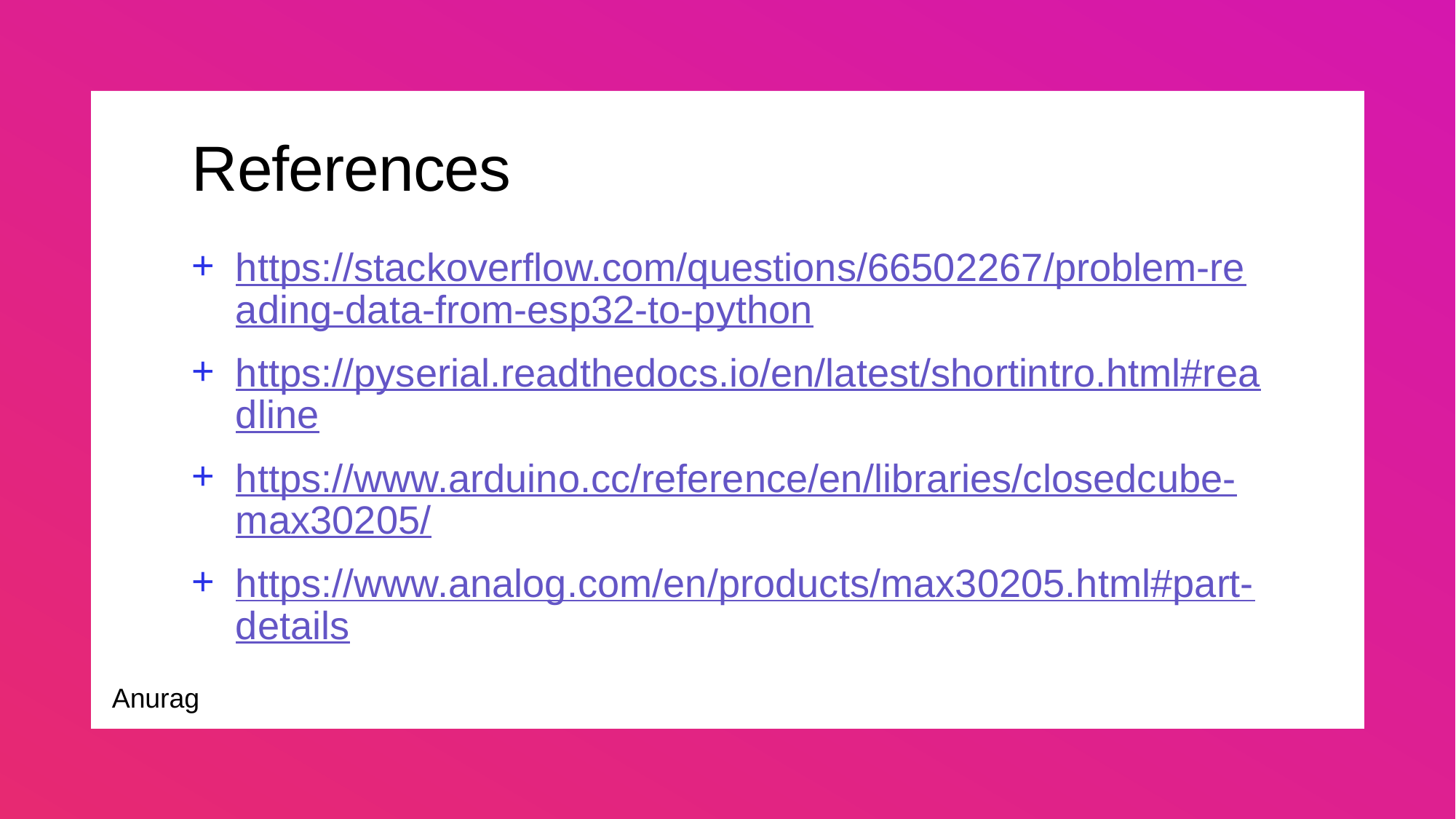

# References
https://stackoverflow.com/questions/66502267/problem-reading-data-from-esp32-to-python
https://pyserial.readthedocs.io/en/latest/shortintro.html#readline
https://www.arduino.cc/reference/en/libraries/closedcube-max30205/
https://www.analog.com/en/products/max30205.html#part-details
Anurag